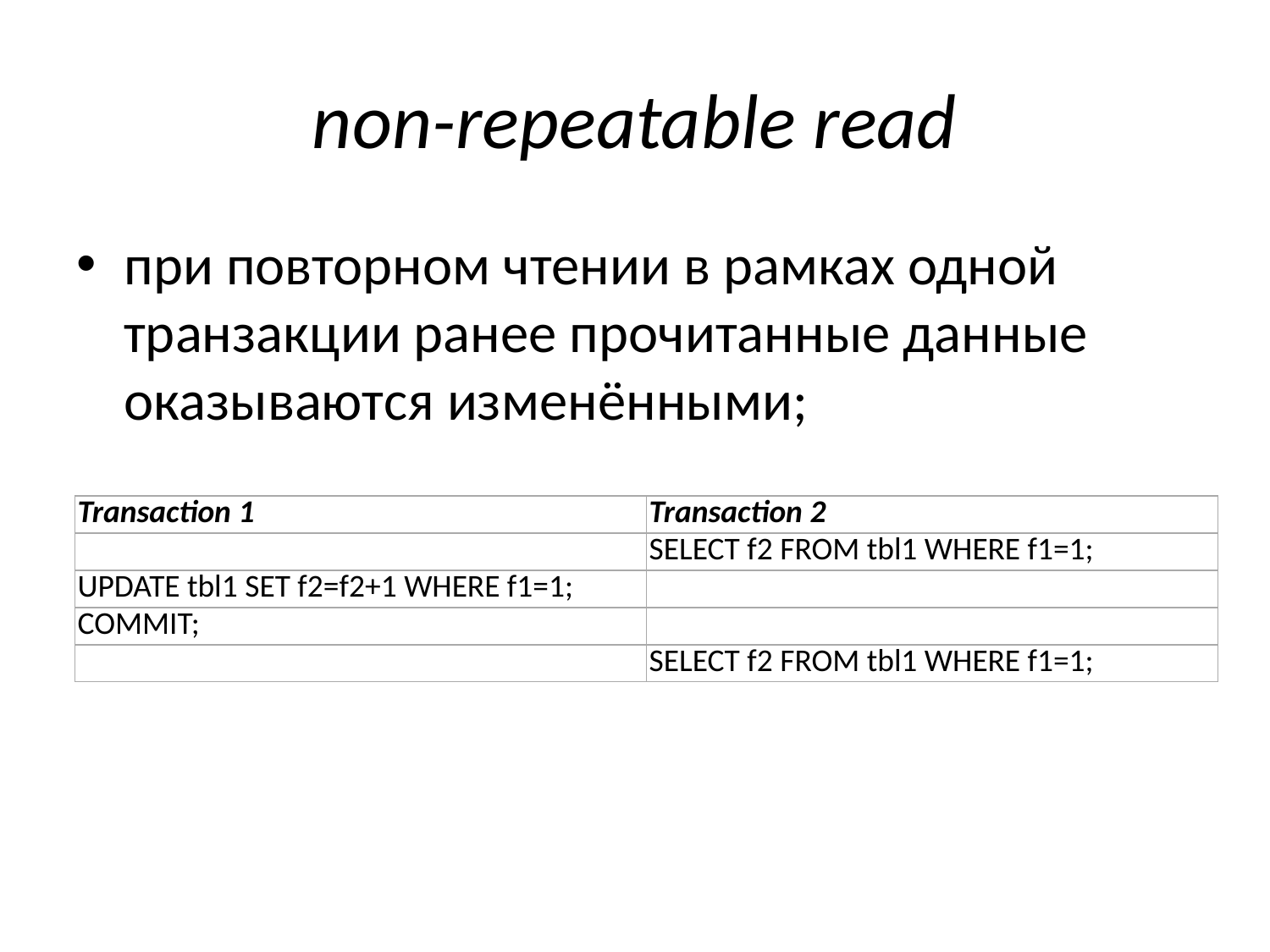

# non-repeatable read
при повторном чтении в рамках одной транзакции ранее прочитанные данные оказываются изменёнными;

| Transaction 1 | Transaction 2 |
| --- | --- |
|  | SELECT f2 FROM tbl1 WHERE f1=1; |
| UPDATE tbl1 SET f2=f2+1 WHERE f1=1; |  |
| COMMIT; |  |
|  | SELECT f2 FROM tbl1 WHERE f1=1; |